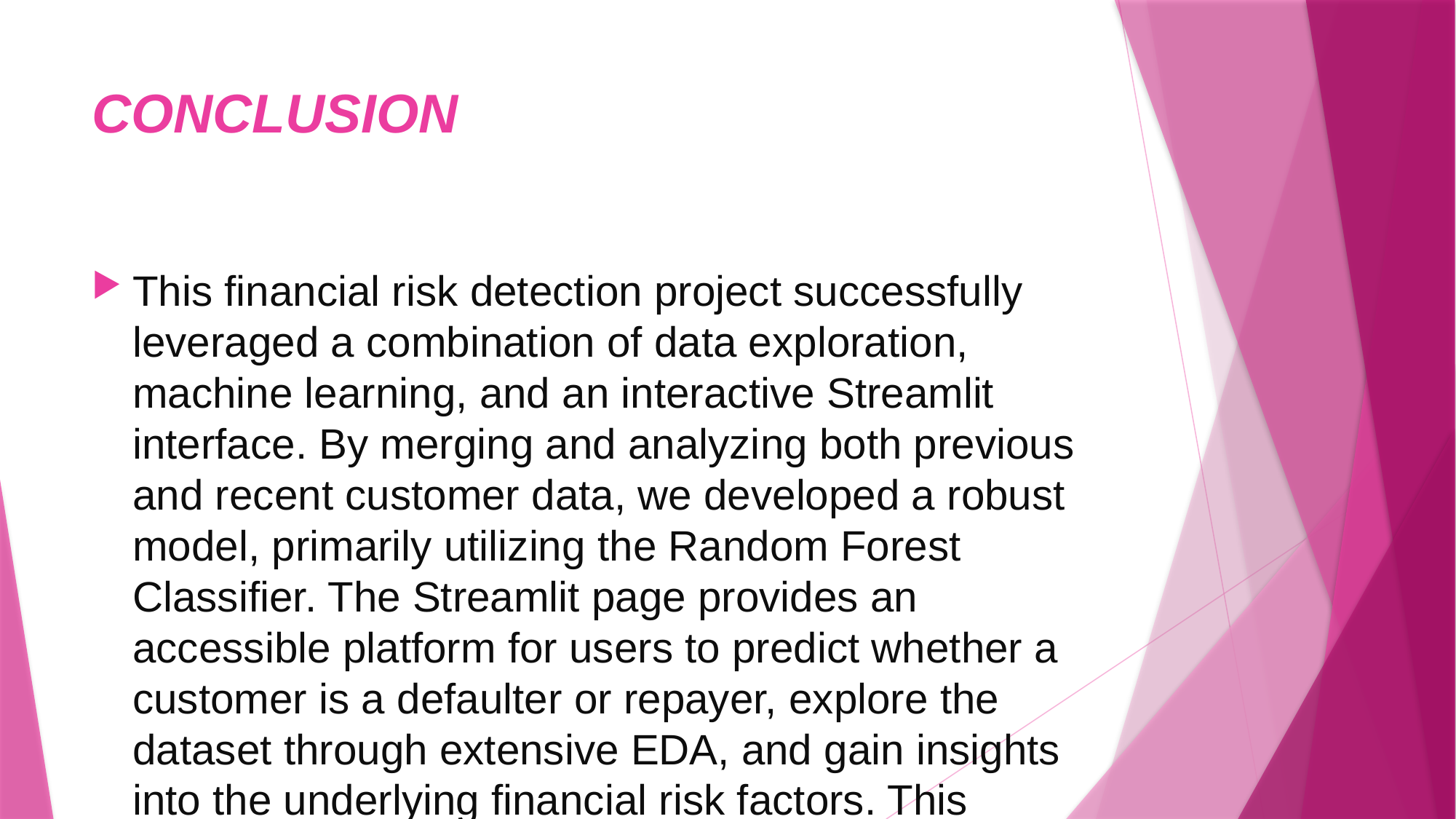

# CONCLUSION
This financial risk detection project successfully leveraged a combination of data exploration, machine learning, and an interactive Streamlit interface. By merging and analyzing both previous and recent customer data, we developed a robust model, primarily utilizing the Random Forest Classifier. The Streamlit page provides an accessible platform for users to predict whether a customer is a defaulter or repayer, explore the dataset through extensive EDA, and gain insights into the underlying financial risk factors. This project showcases the effectiveness of data-driven approaches in making informed decisions regarding loan approvals, contributing to enhanced risk management in the financial domain.